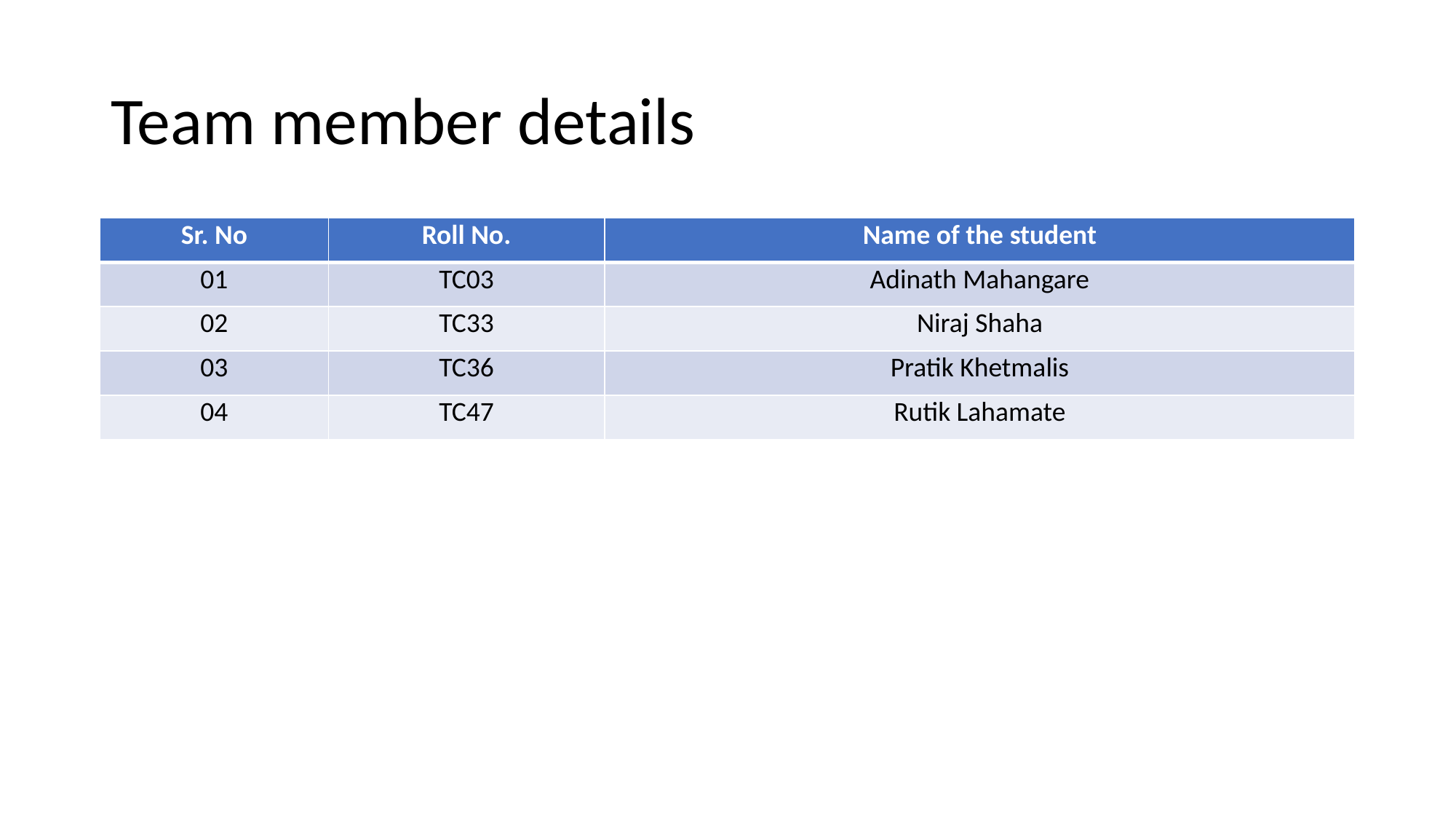

# Team member details
| Sr. No | Roll No. | Name of the student |
| --- | --- | --- |
| 01 | TC03 | Adinath Mahangare |
| 02 | TC33 | Niraj Shaha |
| 03 | TC36 | Pratik Khetmalis |
| 04 | TC47 | Rutik Lahamate |